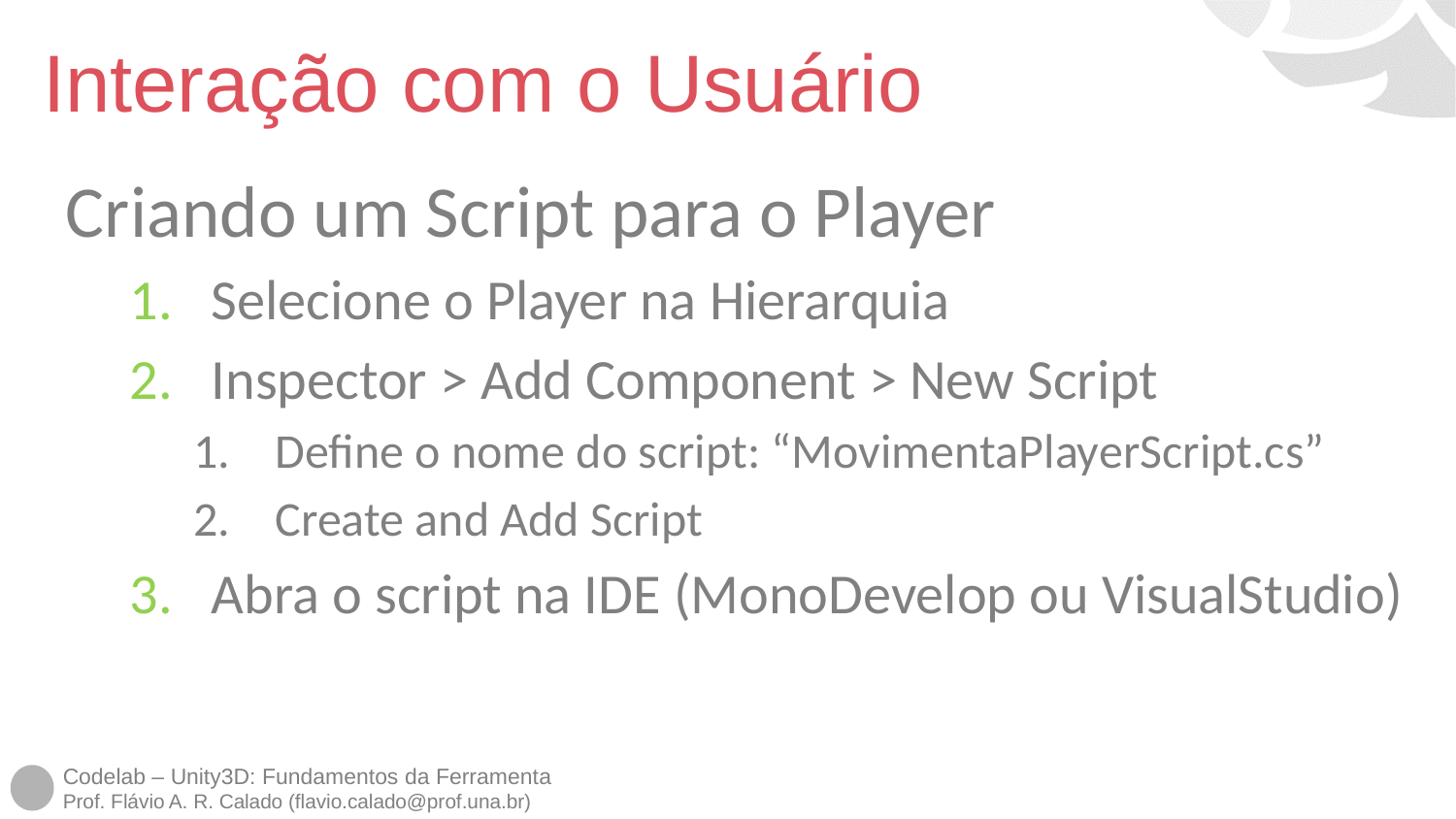

# Interação com o Usuário
Criando um Script para o Player
Selecione o Player na Hierarquia
Inspector > Add Component > New Script
Define o nome do script: “MovimentaPlayerScript.cs”
Create and Add Script
Abra o script na IDE (MonoDevelop ou VisualStudio)